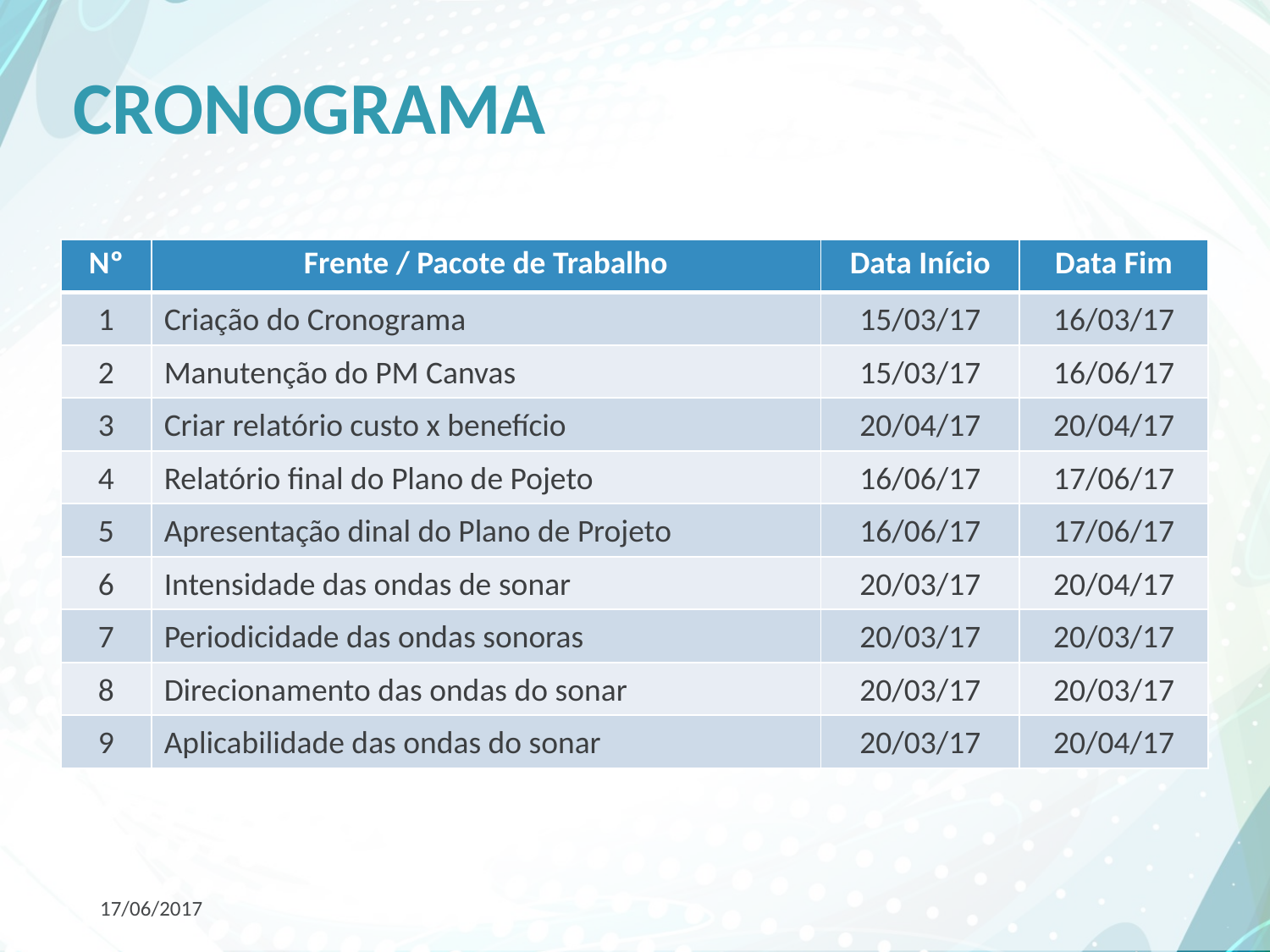

# CRONOGRAMA
| Nº | Frente / Pacote de Trabalho | Data Início | Data Fim |
| --- | --- | --- | --- |
| 1 | Criação do Cronograma | 15/03/17 | 16/03/17 |
| 2 | Manutenção do PM Canvas | 15/03/17 | 16/06/17 |
| 3 | Criar relatório custo x benefício | 20/04/17 | 20/04/17 |
| 4 | Relatório final do Plano de Pojeto | 16/06/17 | 17/06/17 |
| 5 | Apresentação dinal do Plano de Projeto | 16/06/17 | 17/06/17 |
| 6 | Intensidade das ondas de sonar | 20/03/17 | 20/04/17 |
| 7 | Periodicidade das ondas sonoras | 20/03/17 | 20/03/17 |
| 8 | Direcionamento das ondas do sonar | 20/03/17 | 20/03/17 |
| 9 | Aplicabilidade das ondas do sonar | 20/03/17 | 20/04/17 |
17/06/2017
4